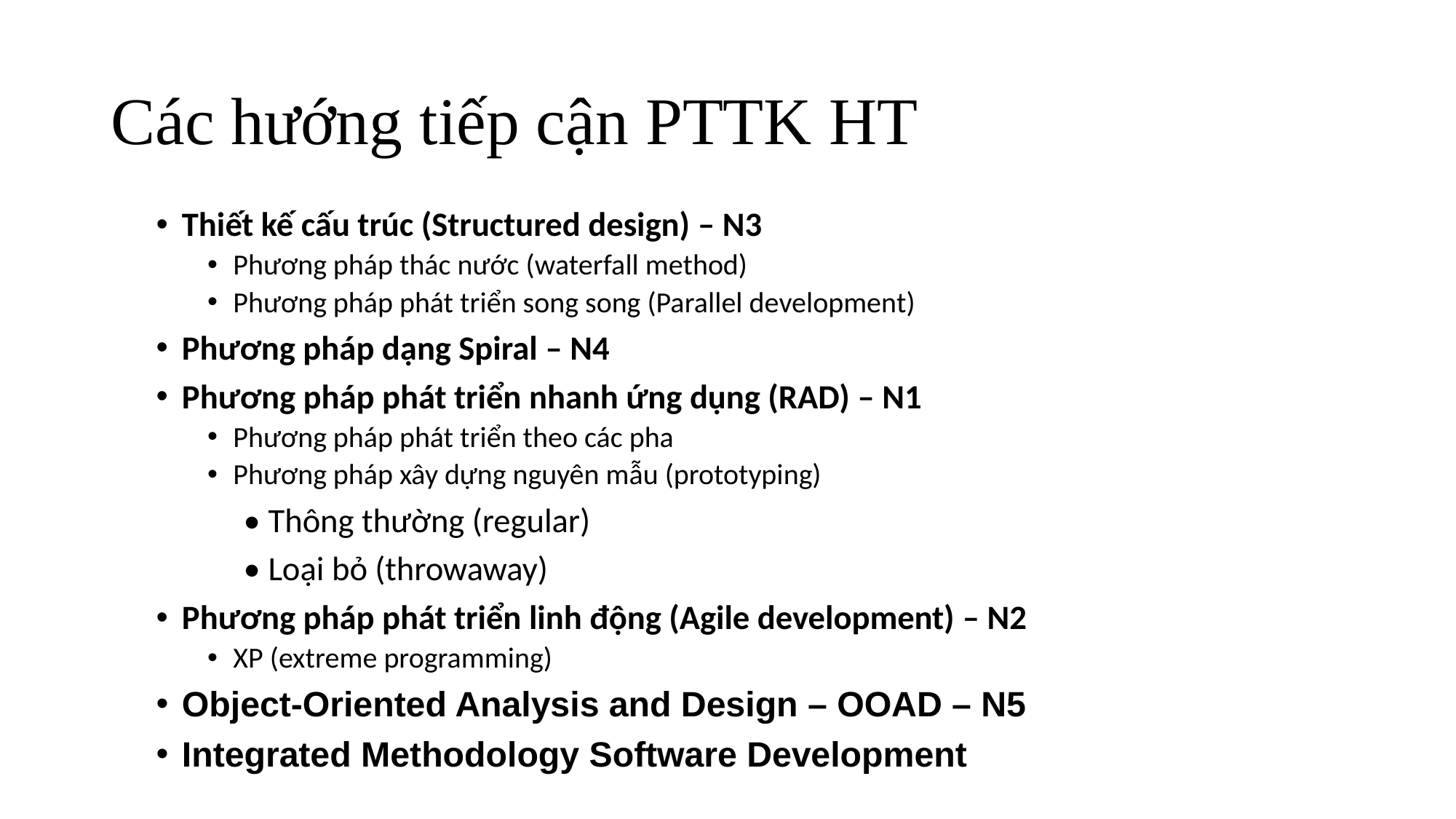

# Các hướng tiếp cận PTTK HT
Thiết kế cấu trúc (Structured design) – N3
Phương pháp thác nước (waterfall method)
Phương pháp phát triển song song (Parallel development)
Phương pháp dạng Spiral – N4
Phương pháp phát triển nhanh ứng dụng (RAD) – N1
Phương pháp phát triển theo các pha
Phương pháp xây dựng nguyên mẫu (prototyping)
	• Thông thường (regular)
	• Loại bỏ (throwaway)
Phương pháp phát triển linh động (Agile development) – N2
XP (extreme programming)
Object-Oriented Analysis and Design – OOAD – N5
Integrated Methodology Software Development